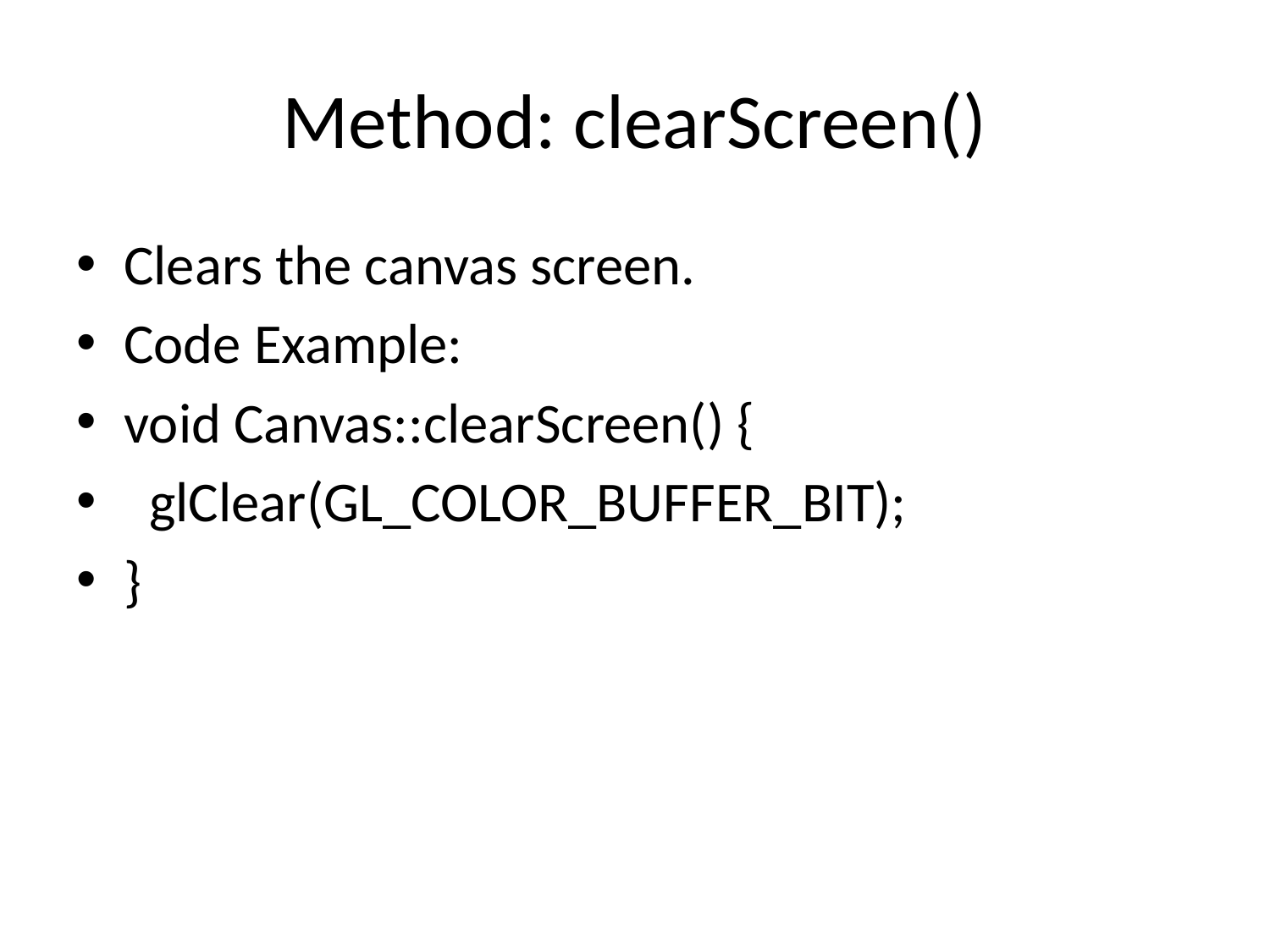

# Method: clearScreen()
Clears the canvas screen.
Code Example:
void Canvas::clearScreen() {
  glClear(GL_COLOR_BUFFER_BIT);
}